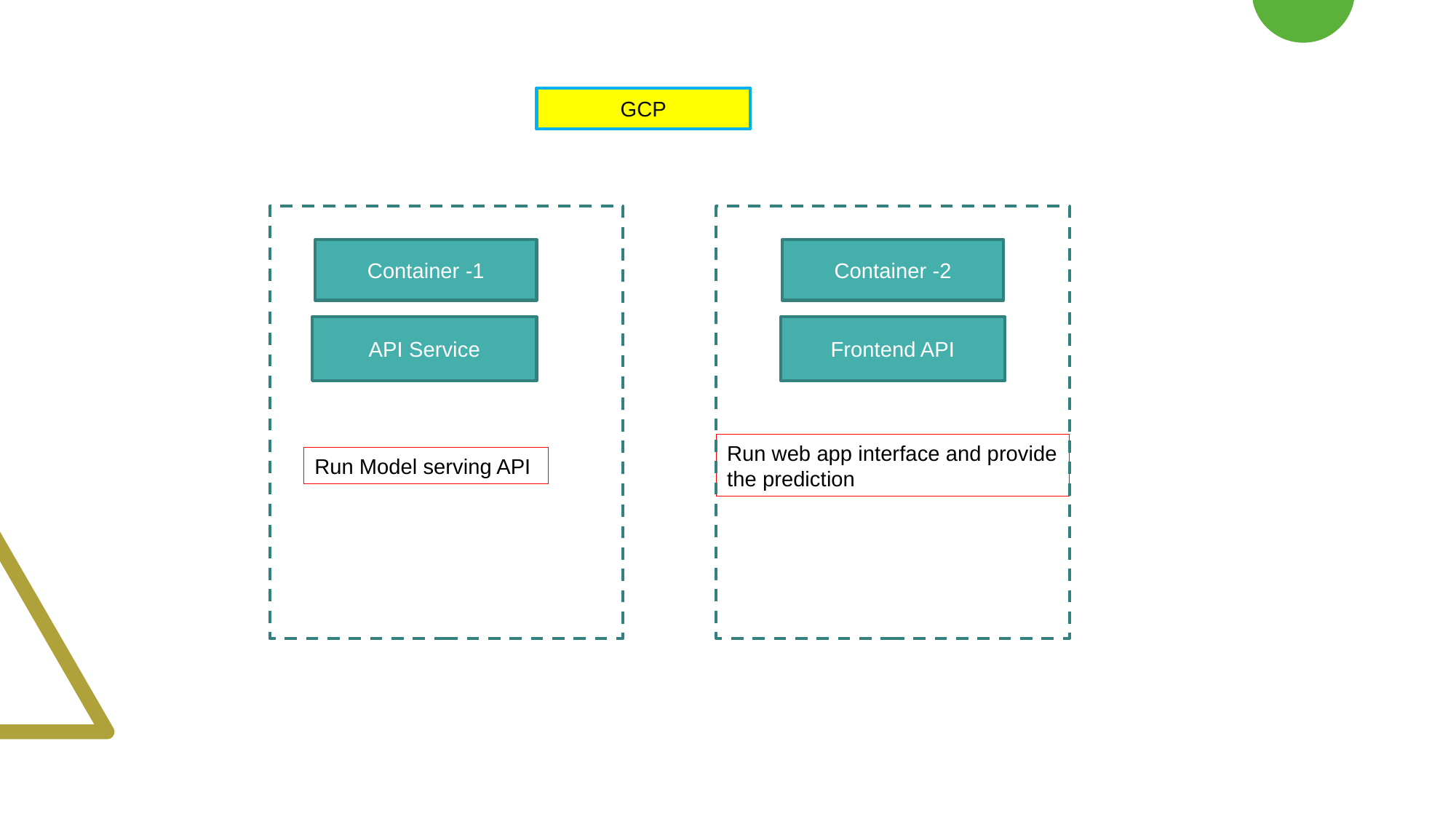

GCP

Container -1
Container -2
API Service
Frontend API
Run web app interface and provide the prediction
Run Model serving API